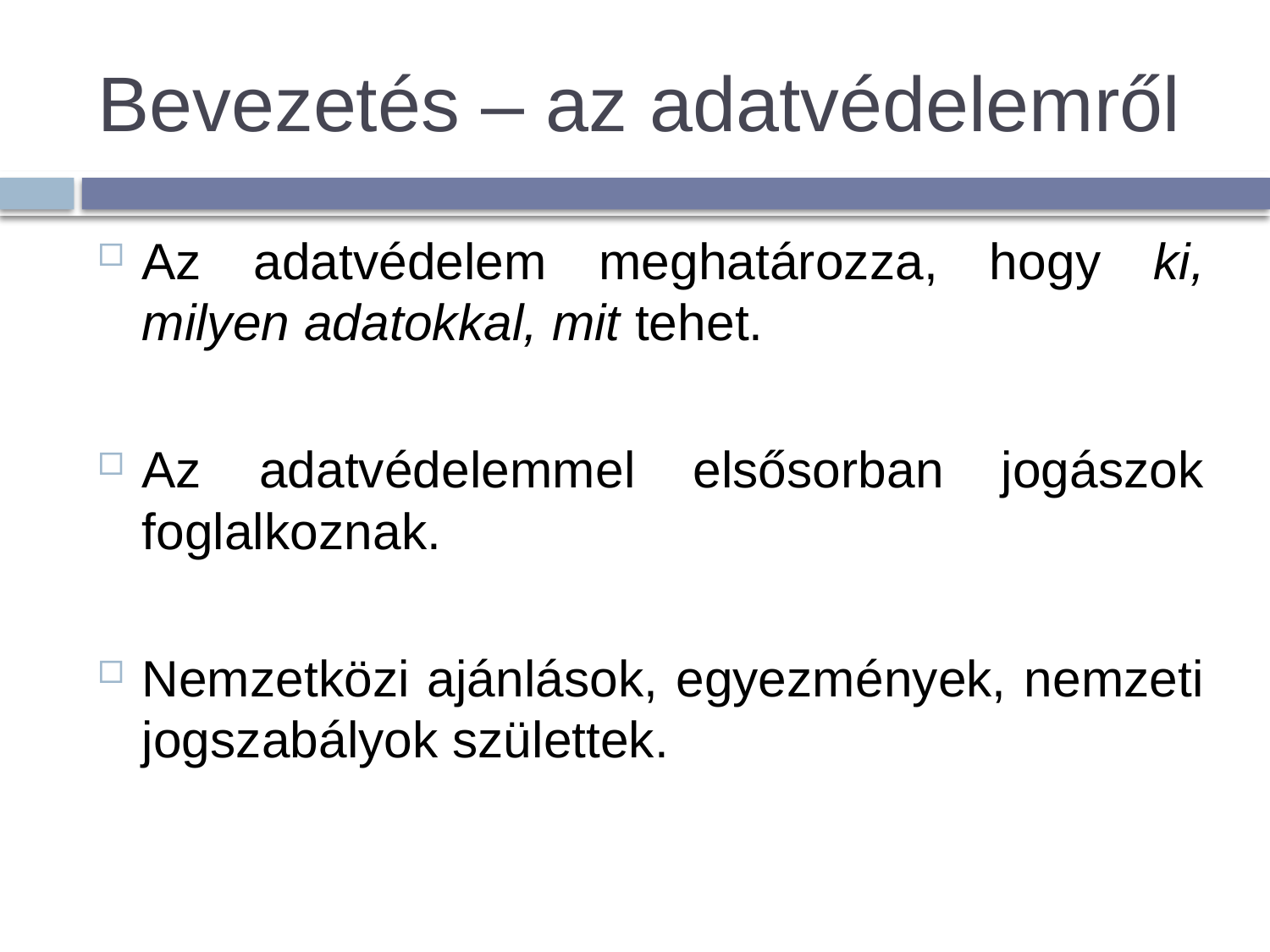

# Bevezetés – az adatvédelemről
Az adatvédelem meghatározza, hogy ki, milyen adatokkal, mit tehet.

Az adatvédelemmel elsősorban jogászok foglalkoznak.

Nemzetközi ajánlások, egyezmények, nemzeti jogszabályok születtek.